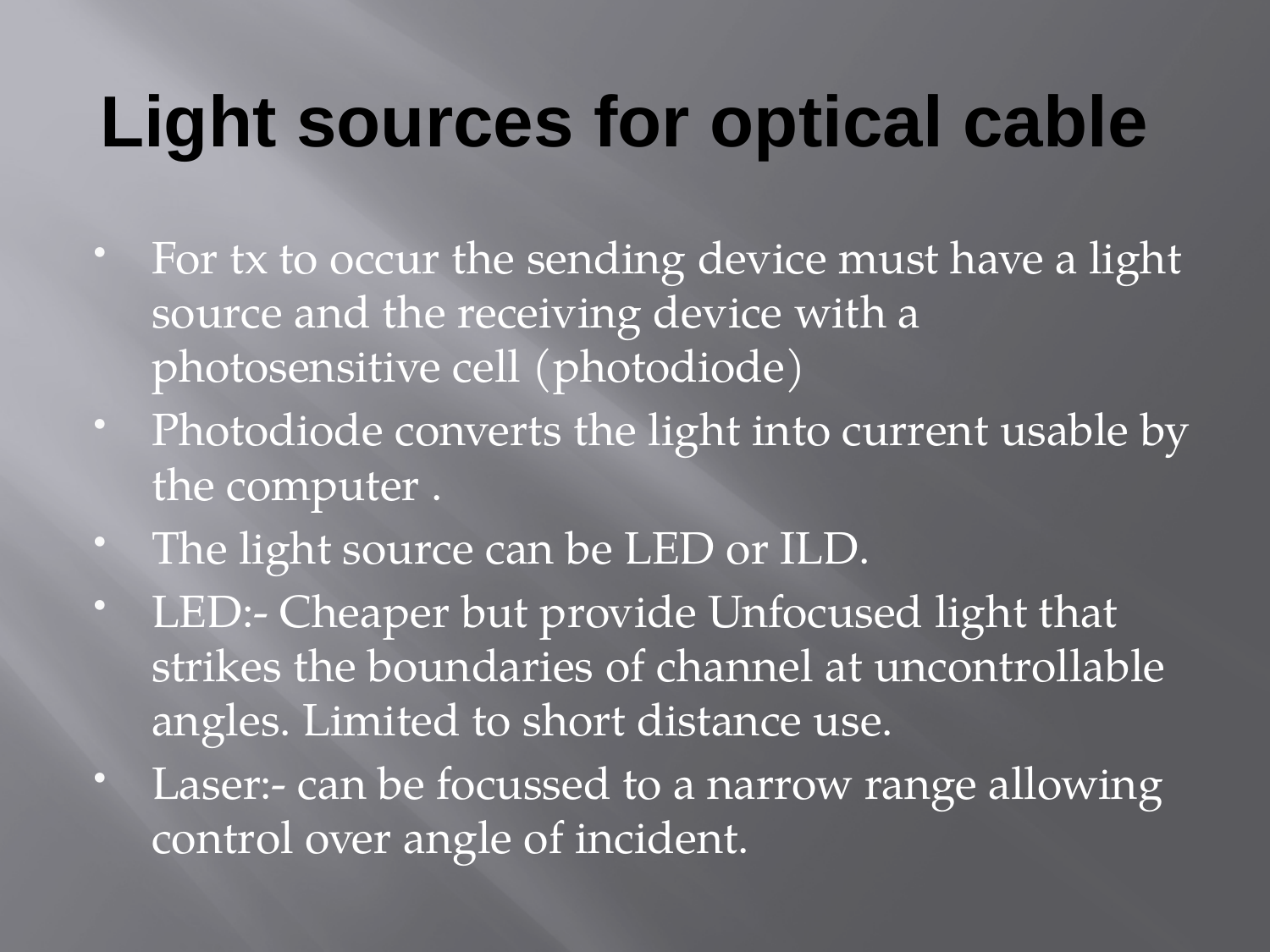

# Light sources for optical cable
For tx to occur the sending device must have a light source and the receiving device with a photosensitive cell (photodiode)
Photodiode converts the light into current usable by the computer .
The light source can be LED or ILD.
LED:- Cheaper but provide Unfocused light that strikes the boundaries of channel at uncontrollable angles. Limited to short distance use.
Laser:- can be focussed to a narrow range allowing control over angle of incident.